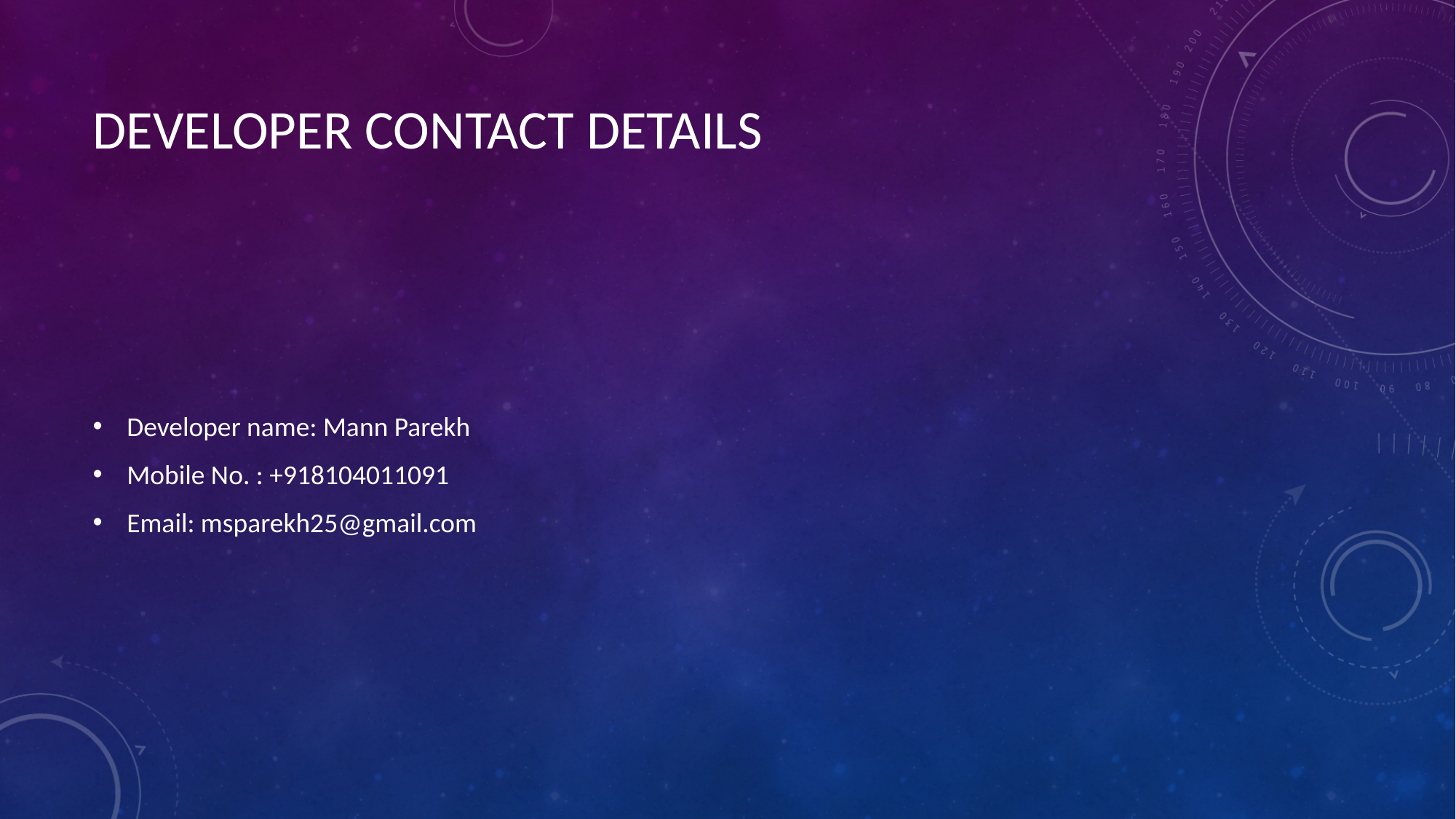

# Developer contact details
Developer name: Mann Parekh
Mobile No. : +918104011091
Email: msparekh25@gmail.com